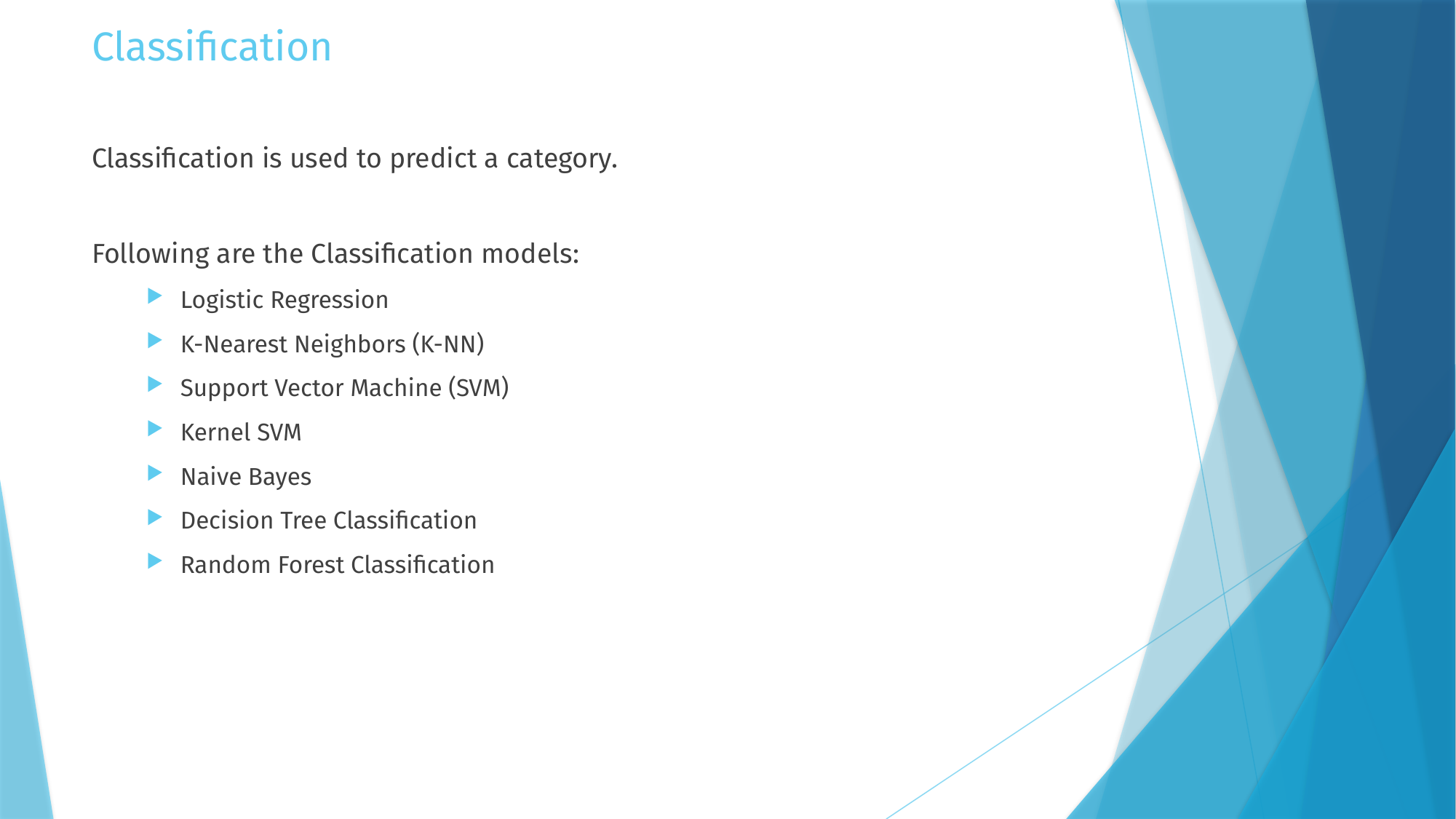

# Classification
Classification is used to predict a category.

Following are the Classification models:
Logistic Regression
K-Nearest Neighbors (K-NN)
Support Vector Machine (SVM)
Kernel SVM
Naive Bayes
Decision Tree Classification
Random Forest Classification